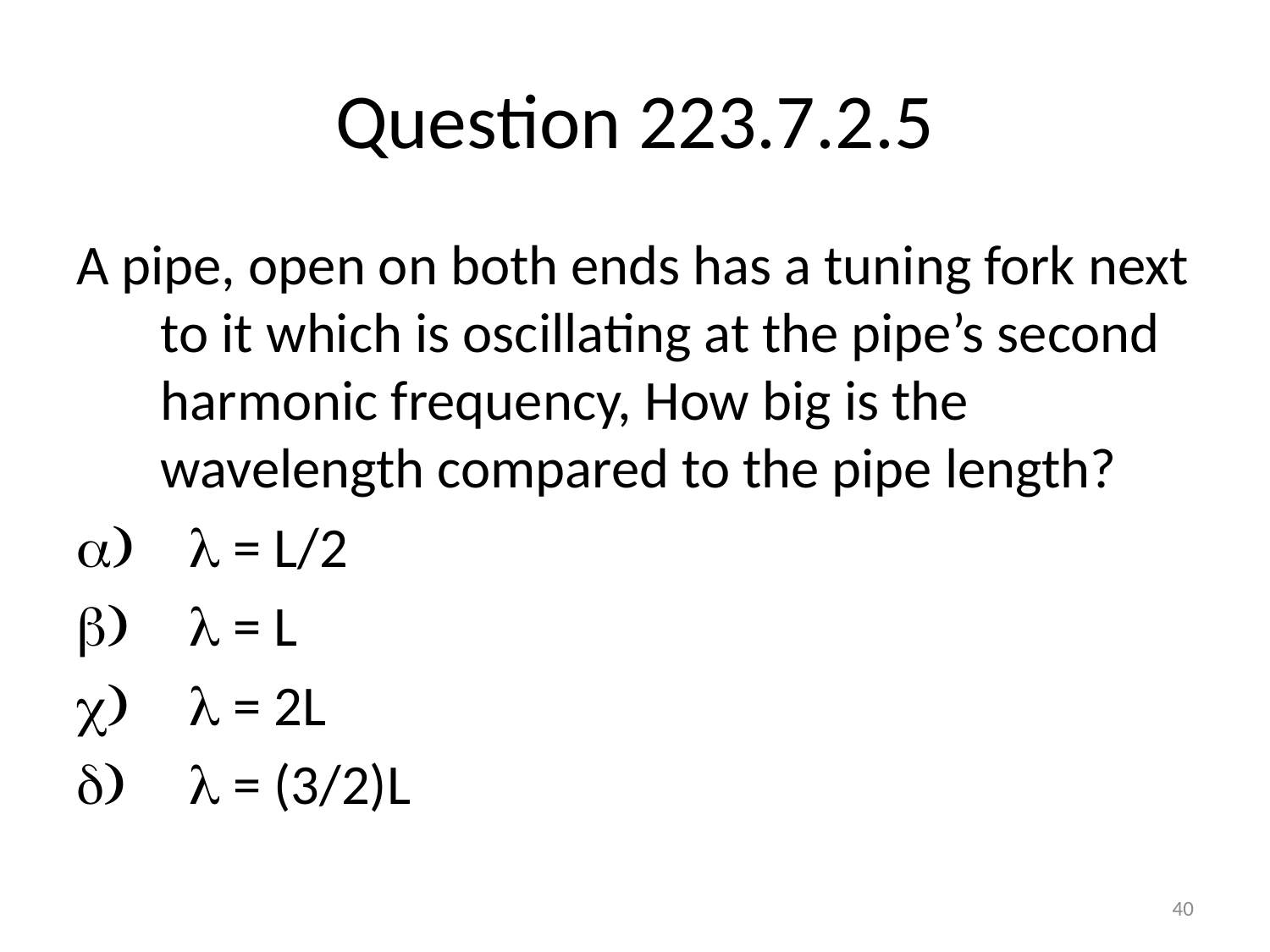

# Question 223.7.2.5
A pipe, open on both ends has a tuning fork next to it which is oscillating at the pipe’s second harmonic frequency, How big is the wavelength compared to the pipe length?
 λ = L/2
 λ = L
 λ = 2L
 λ = (3/2)L

40